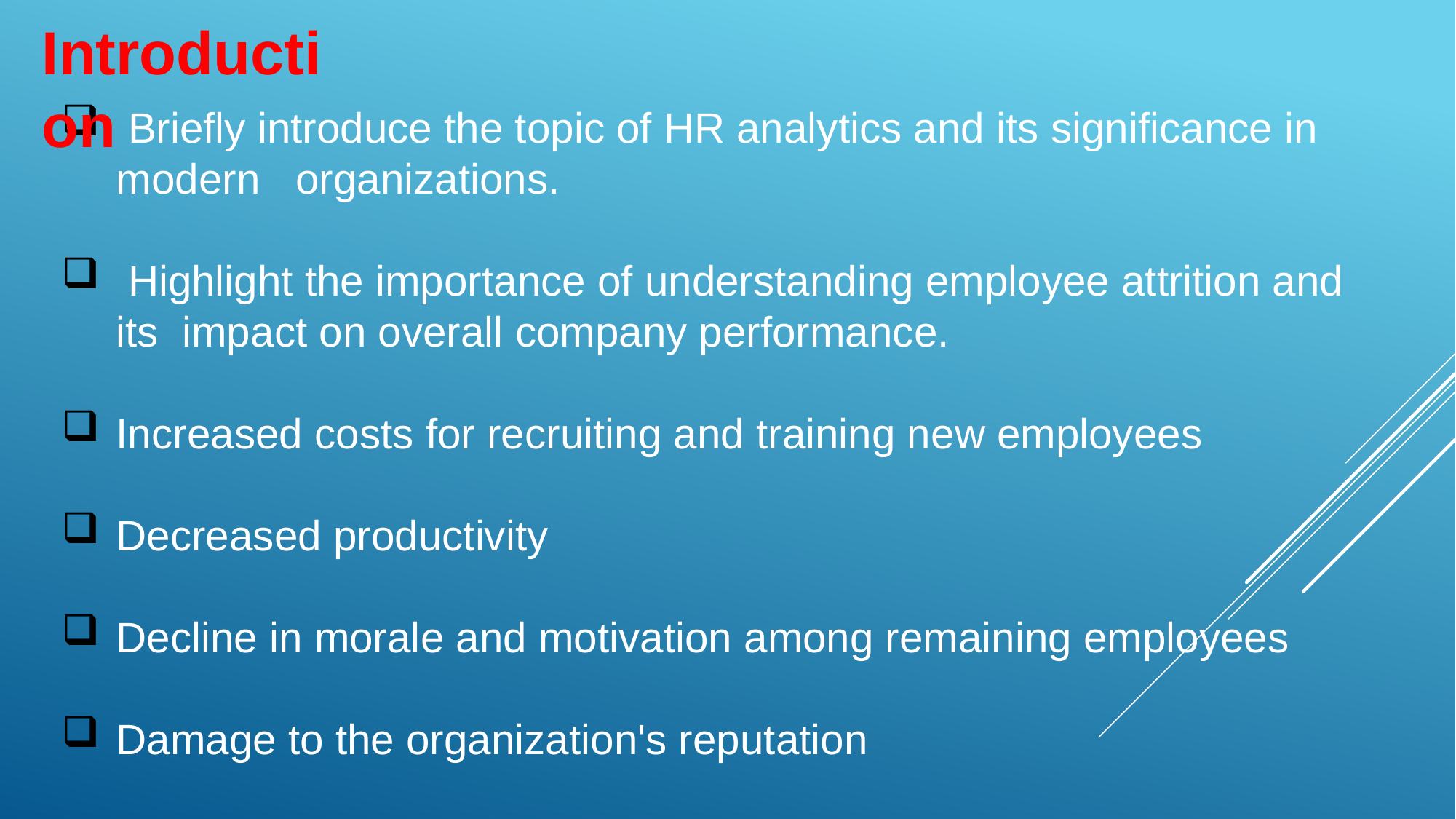

Introduction
 Briefly introduce the topic of HR analytics and its significance in modern   organizations.

 Highlight the importance of understanding employee attrition and its  impact on overall company performance.

Increased costs for recruiting and training new employees

Decreased productivity

Decline in morale and motivation among remaining employees

Damage to the organization's reputation